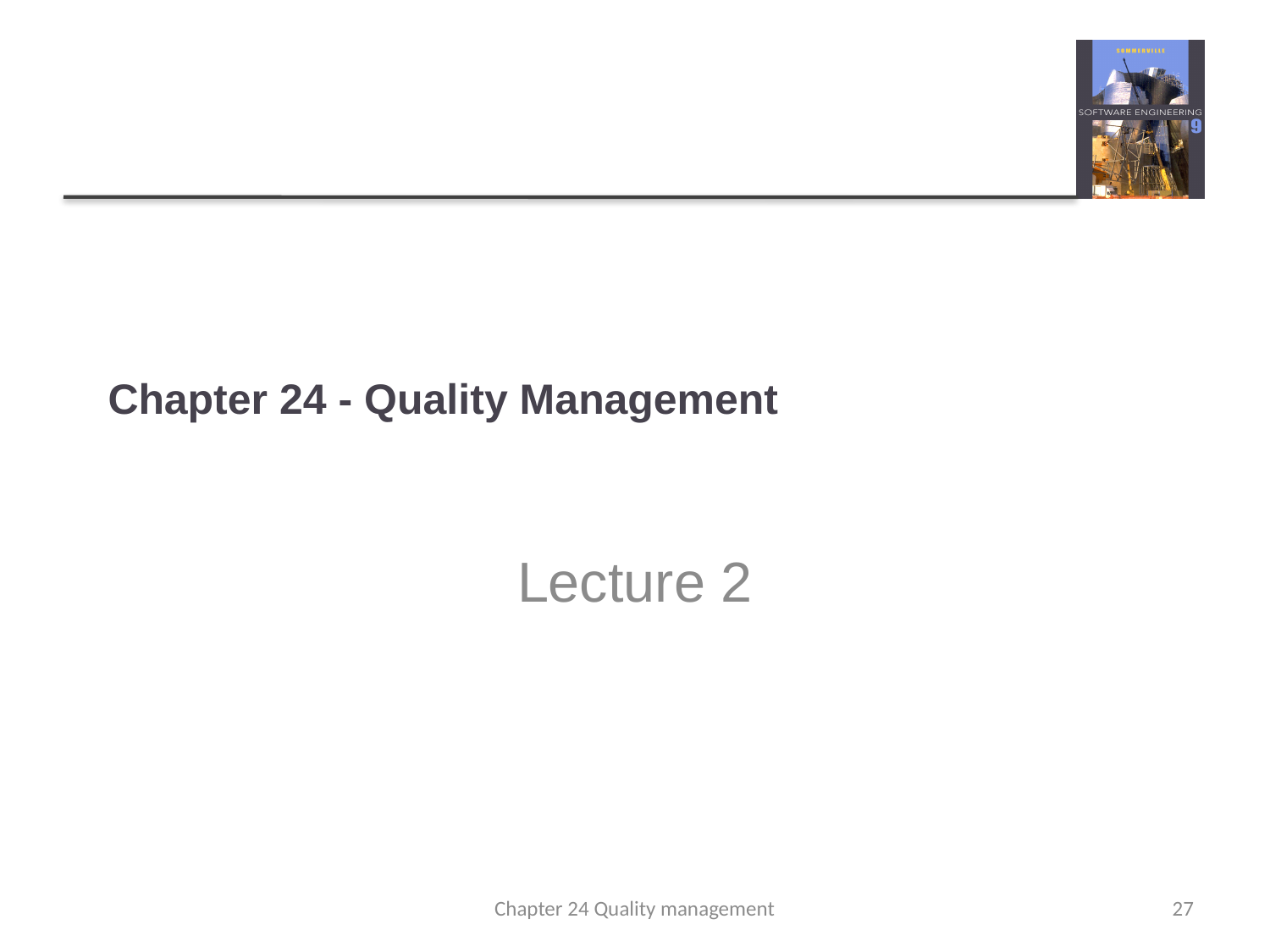

# Chapter 24 - Quality Management
Lecture 2
Chapter 24 Quality management
27